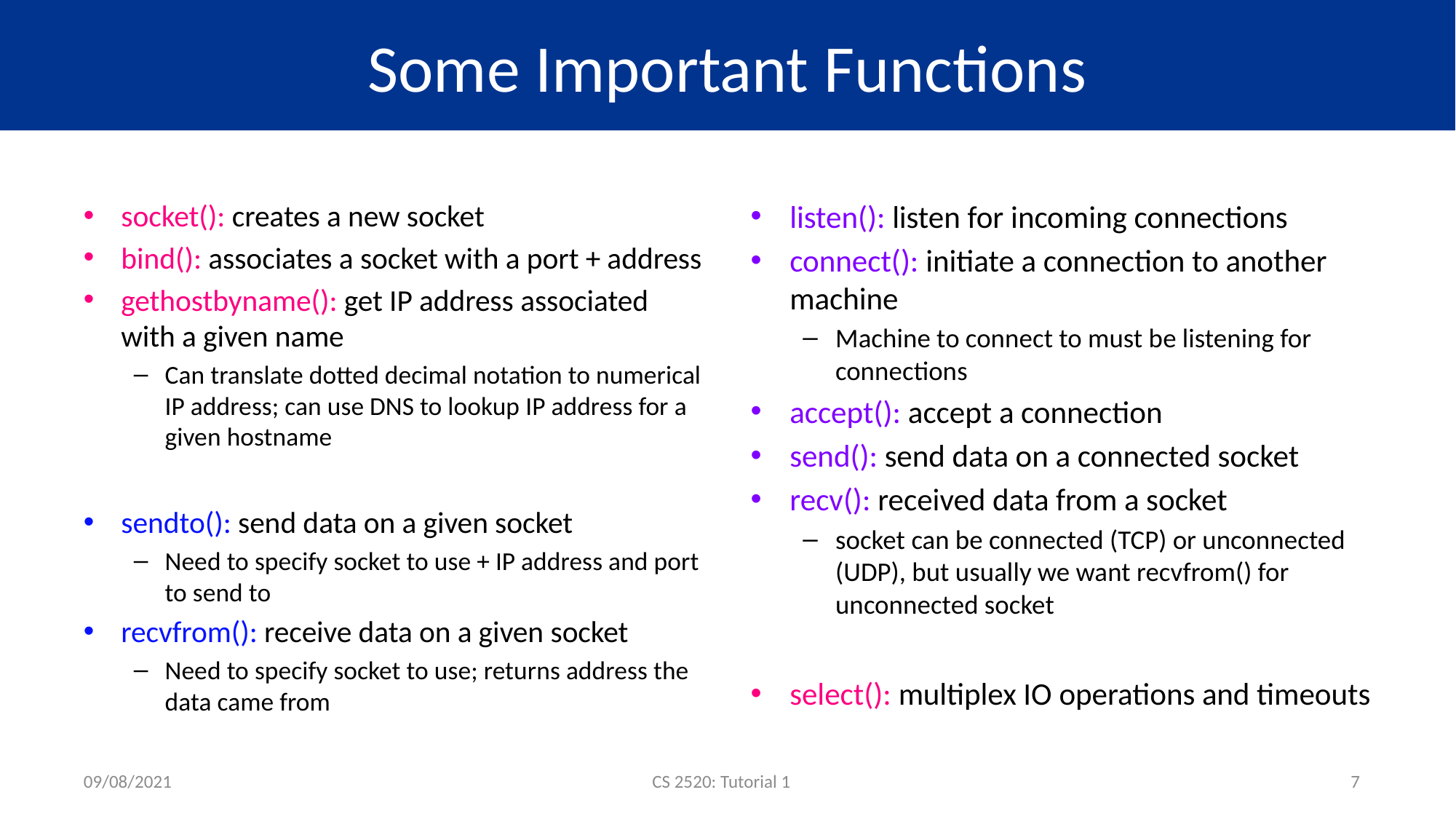

# Some Important Functions
socket(): creates a new socket
bind(): associates a socket with a port + address
gethostbyname(): get IP address associated with a given name
Can translate dotted decimal notation to numerical IP address; can use DNS to lookup IP address for a given hostname

sendto(): send data on a given socket
Need to specify socket to use + IP address and port to send to
recvfrom(): receive data on a given socket
Need to specify socket to use; returns address the data came from
listen(): listen for incoming connections
connect(): initiate a connection to another machine
Machine to connect to must be listening for connections
accept(): accept a connection
send(): send data on a connected socket
recv(): received data from a socket
socket can be connected (TCP) or unconnected (UDP), but usually we want recvfrom() for unconnected socket

select(): multiplex IO operations and timeouts
09/08/2021
CS 2520: Tutorial 1
7